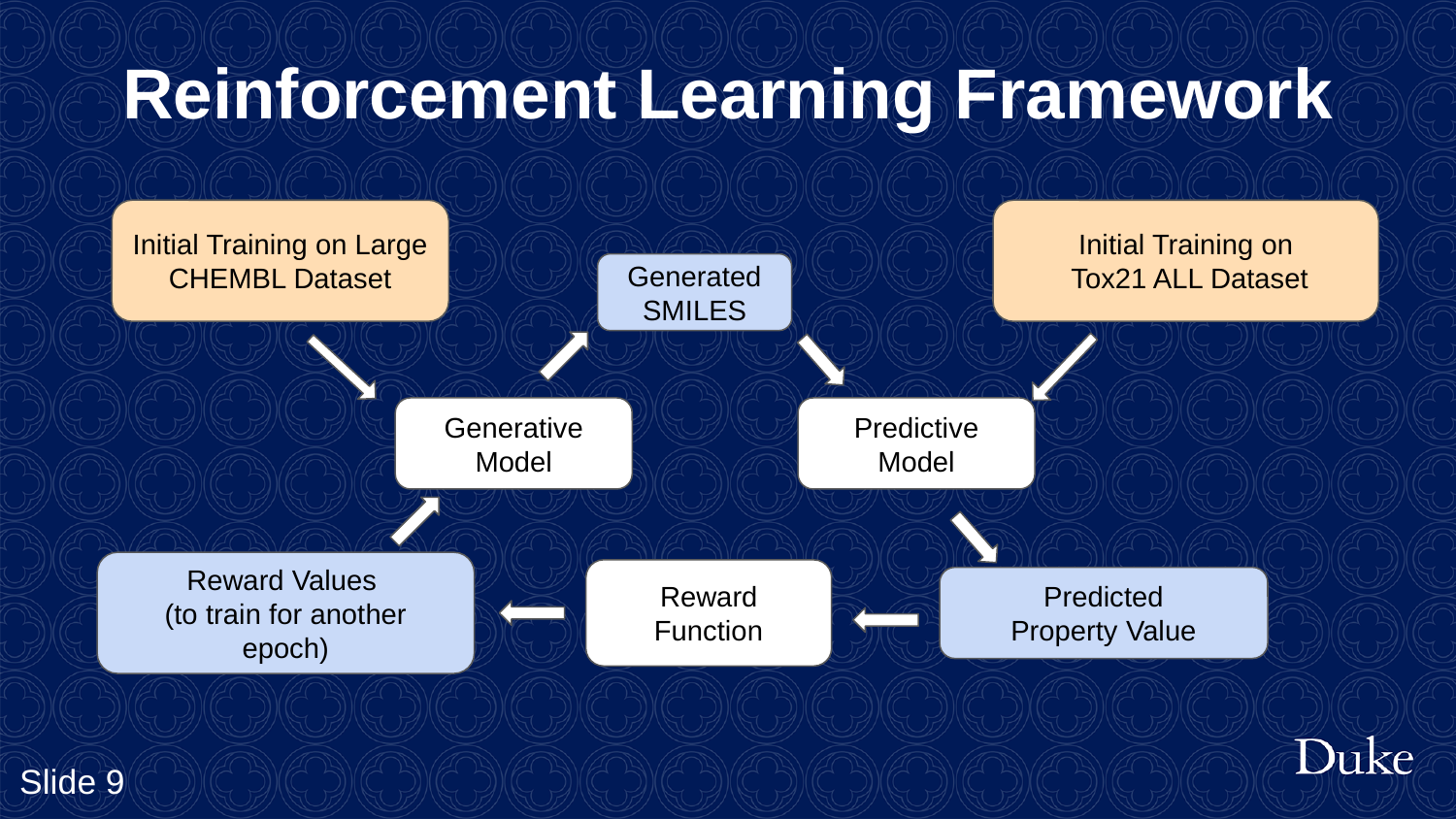

# Reinforcement Learning Framework
Initial Training on Large CHEMBL Dataset
Initial Training on
 Tox21 ALL Dataset
Generated
SMILES

Generative Model
Predictive Model

Reward Values
(to train for another epoch)
Reward Function
Predicted
Property Value

Slide 9